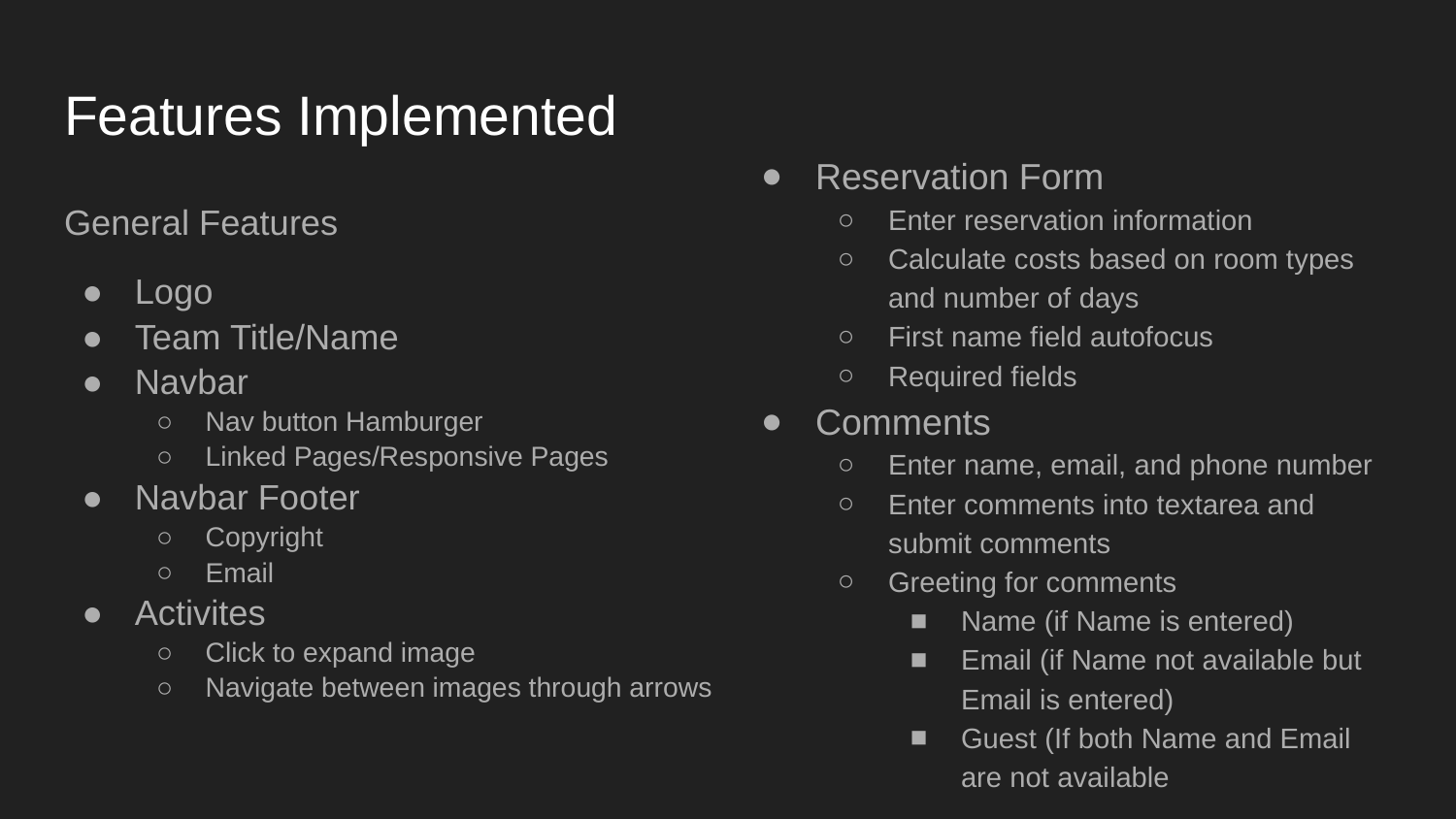

# Features Implemented
Reservation Form
Enter reservation information
Calculate costs based on room types and number of days
First name field autofocus
Required fields
Comments
Enter name, email, and phone number
Enter comments into textarea and submit comments
Greeting for comments
Name (if Name is entered)
Email (if Name not available but Email is entered)
Guest (If both Name and Email are not available
General Features
Logo
Team Title/Name
Navbar
Nav button Hamburger
Linked Pages/Responsive Pages
Navbar Footer
Copyright
Email
Activites
Click to expand image
Navigate between images through arrows